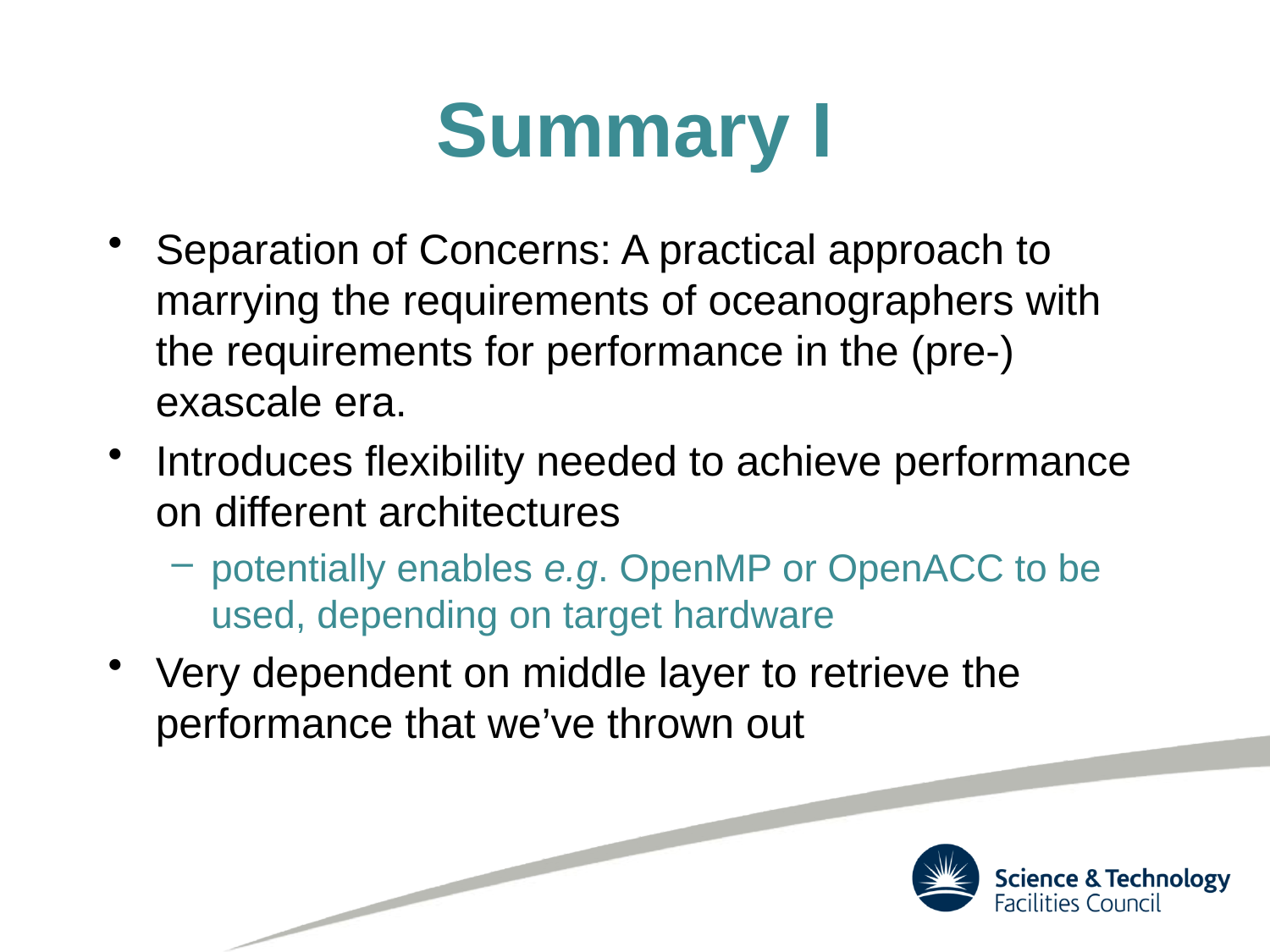

# Summary I
Separation of Concerns: A practical approach to marrying the requirements of oceanographers with the requirements for performance in the (pre-) exascale era.
Introduces flexibility needed to achieve performance on different architectures
potentially enables e.g. OpenMP or OpenACC to be used, depending on target hardware
Very dependent on middle layer to retrieve the performance that we’ve thrown out